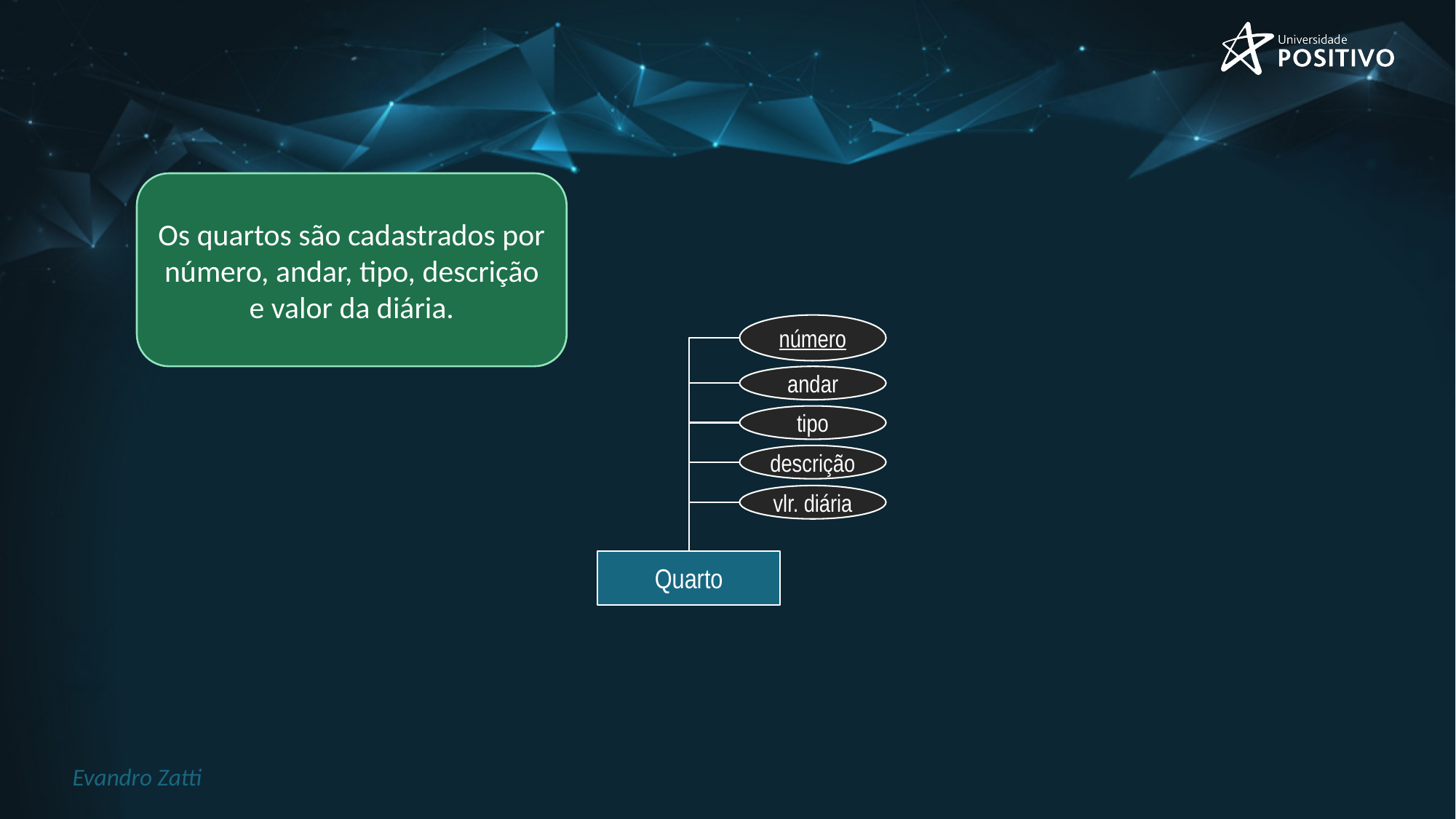

Os quartos são cadastrados por número, andar, tipo, descrição e valor da diária.
número
andar
tipo
descrição
vlr. diária
Quarto